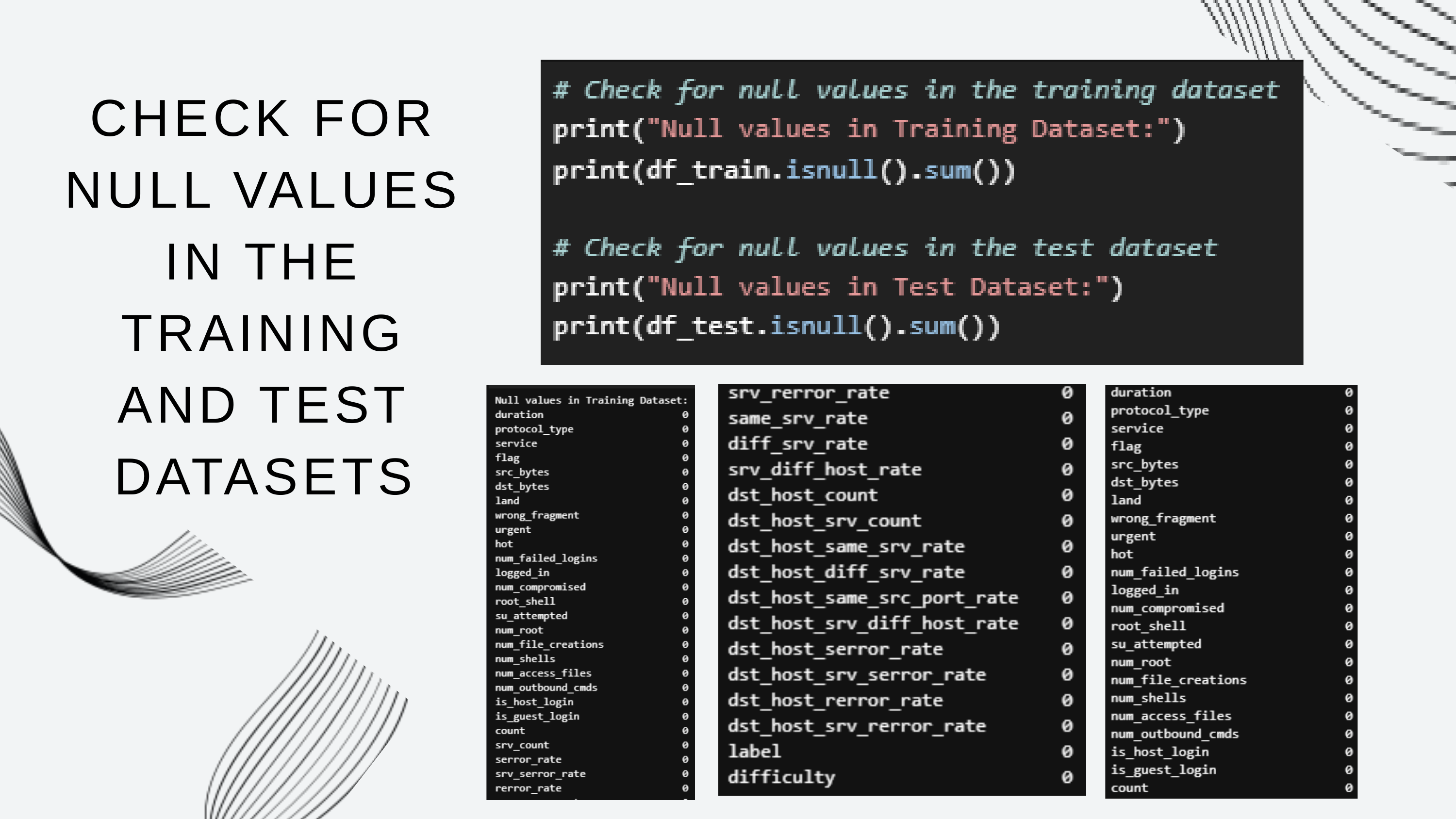

CHECK FOR NULL VALUES IN THE TRAINING AND TEST DATASETS